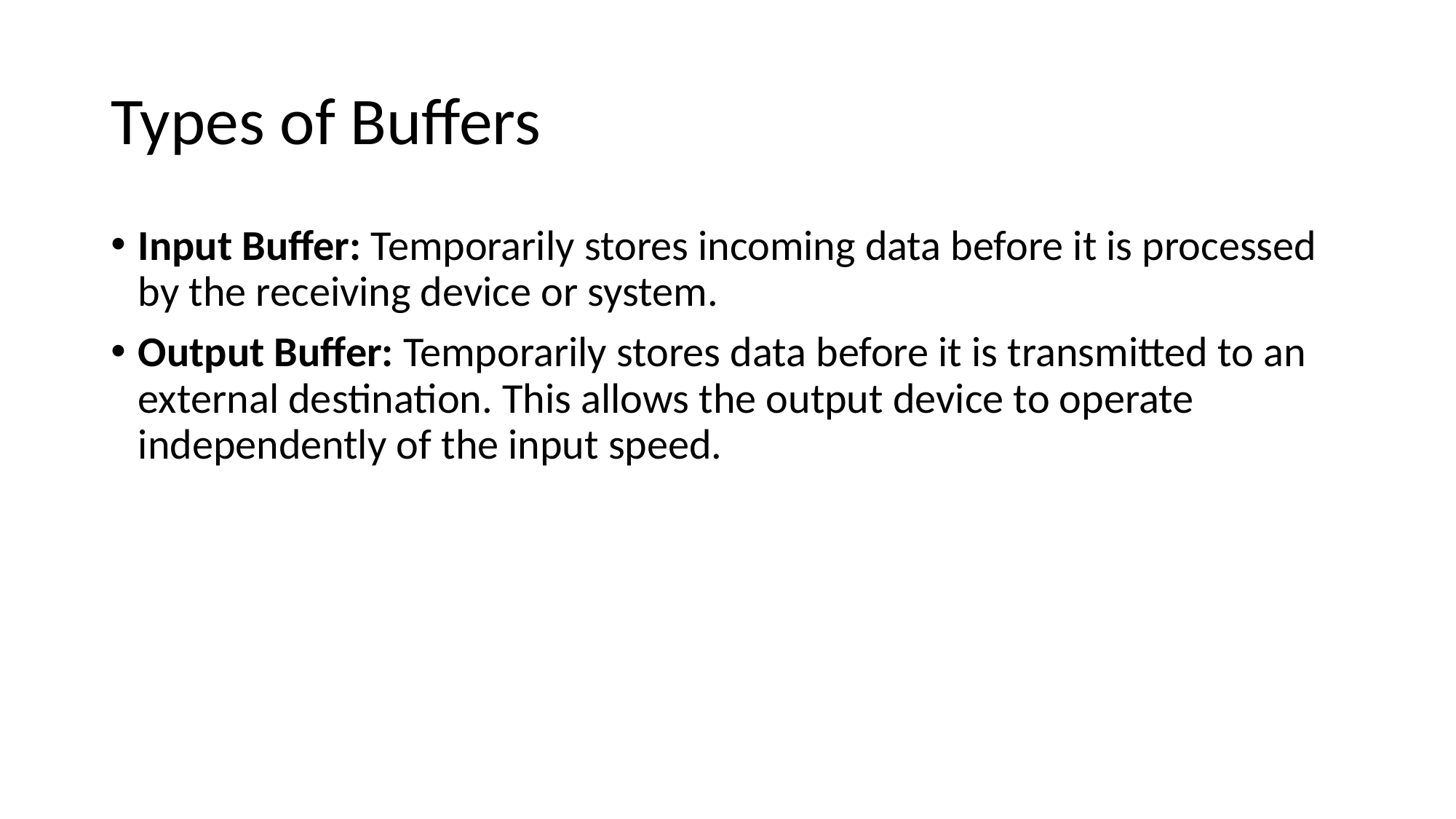

# Types of Buffers
Input Buffer: Temporarily stores incoming data before it is processed by the receiving device or system.
Output Buffer: Temporarily stores data before it is transmitted to an external destination. This allows the output device to operate independently of the input speed.